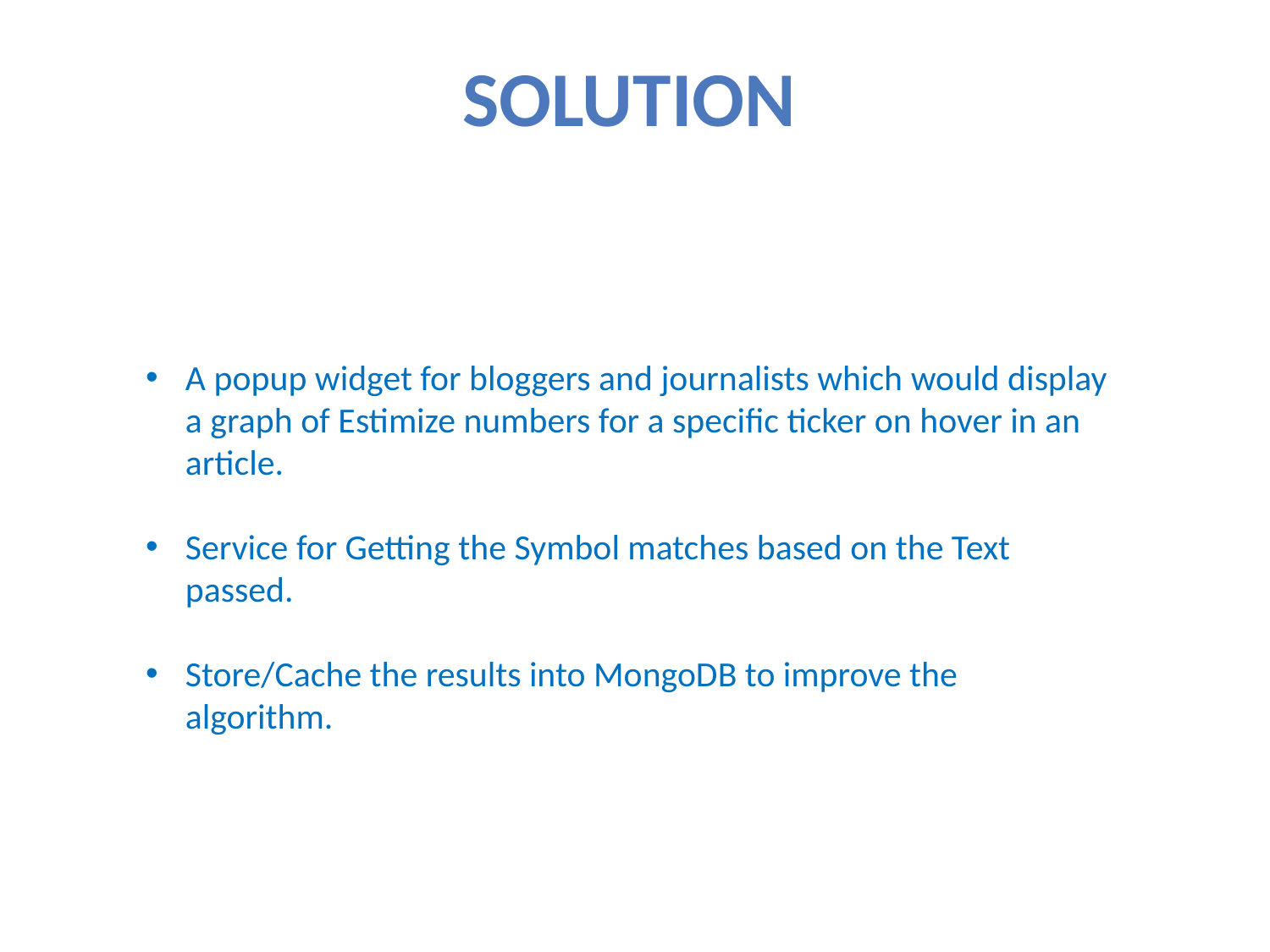

Solution
A popup widget for bloggers and journalists which would display a graph of Estimize numbers for a specific ticker on hover in an article.

Service for Getting the Symbol matches based on the Text passed.

Store/Cache the results into MongoDB to improve the algorithm.